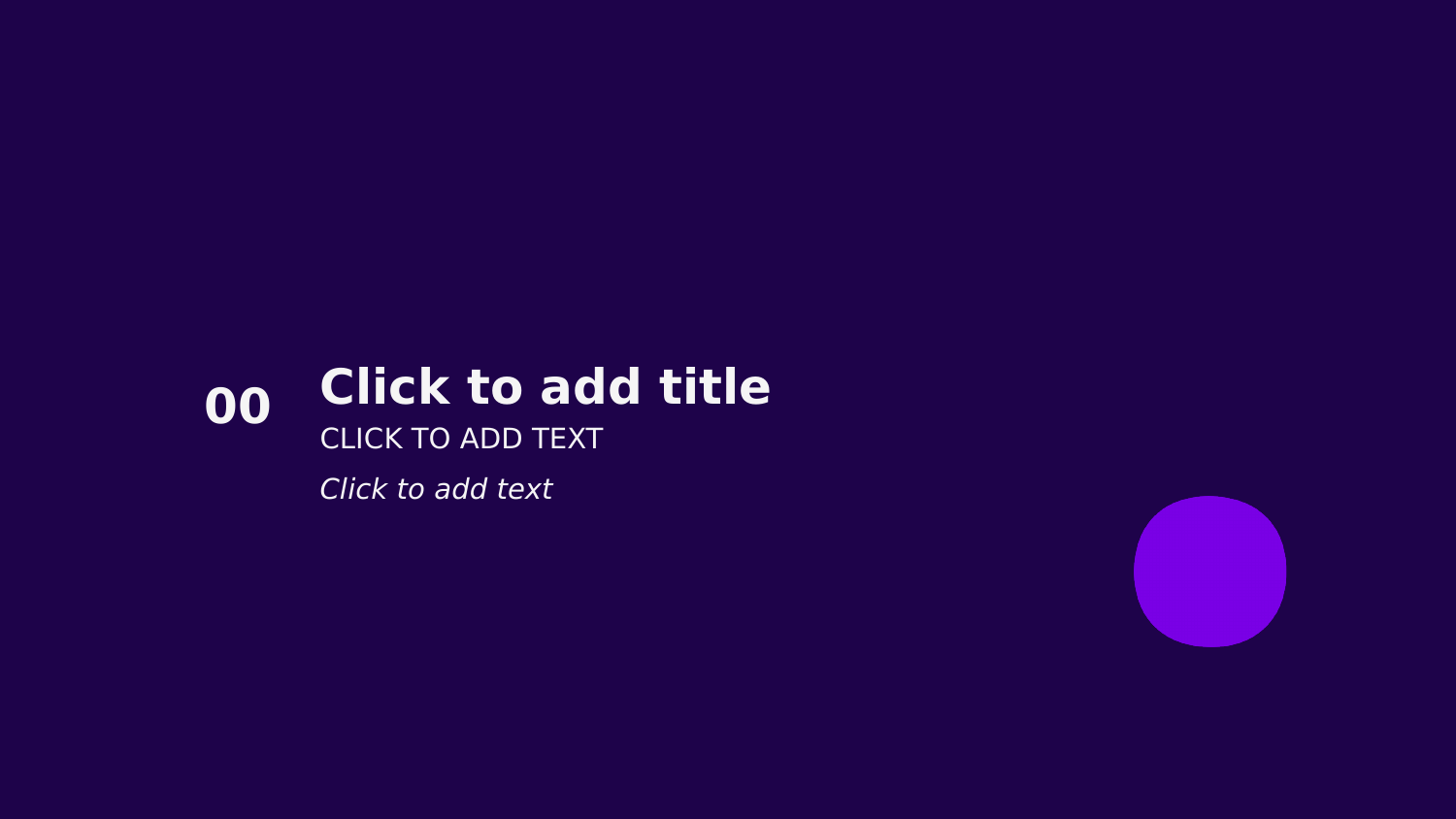

00
# Click to add title
Click to add text
Click to add text

6/26/24
4